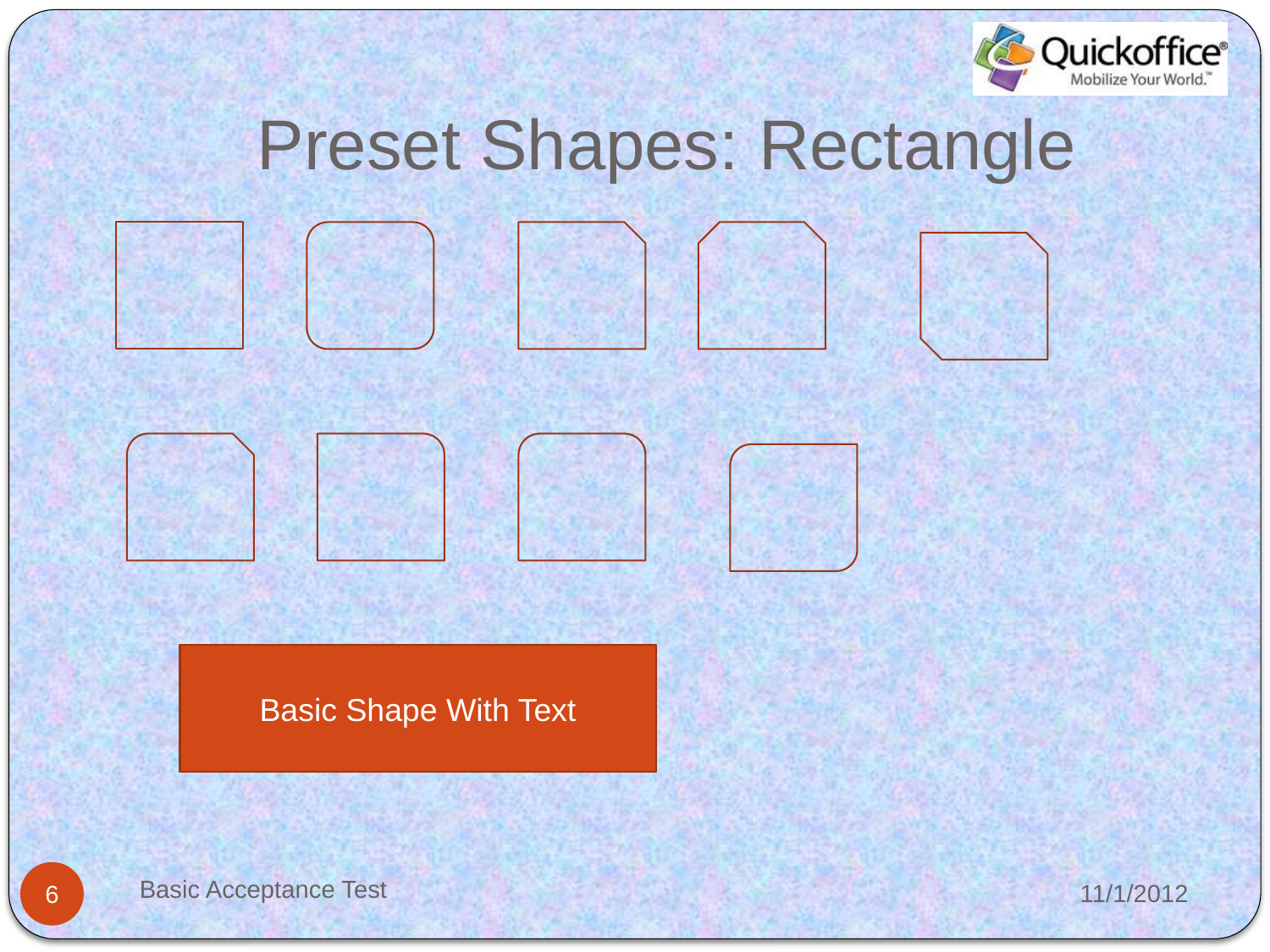

# Preset Shapes: Rectangle

Basic Shape With Text
Basic Acceptance Test
11/1/2012
6